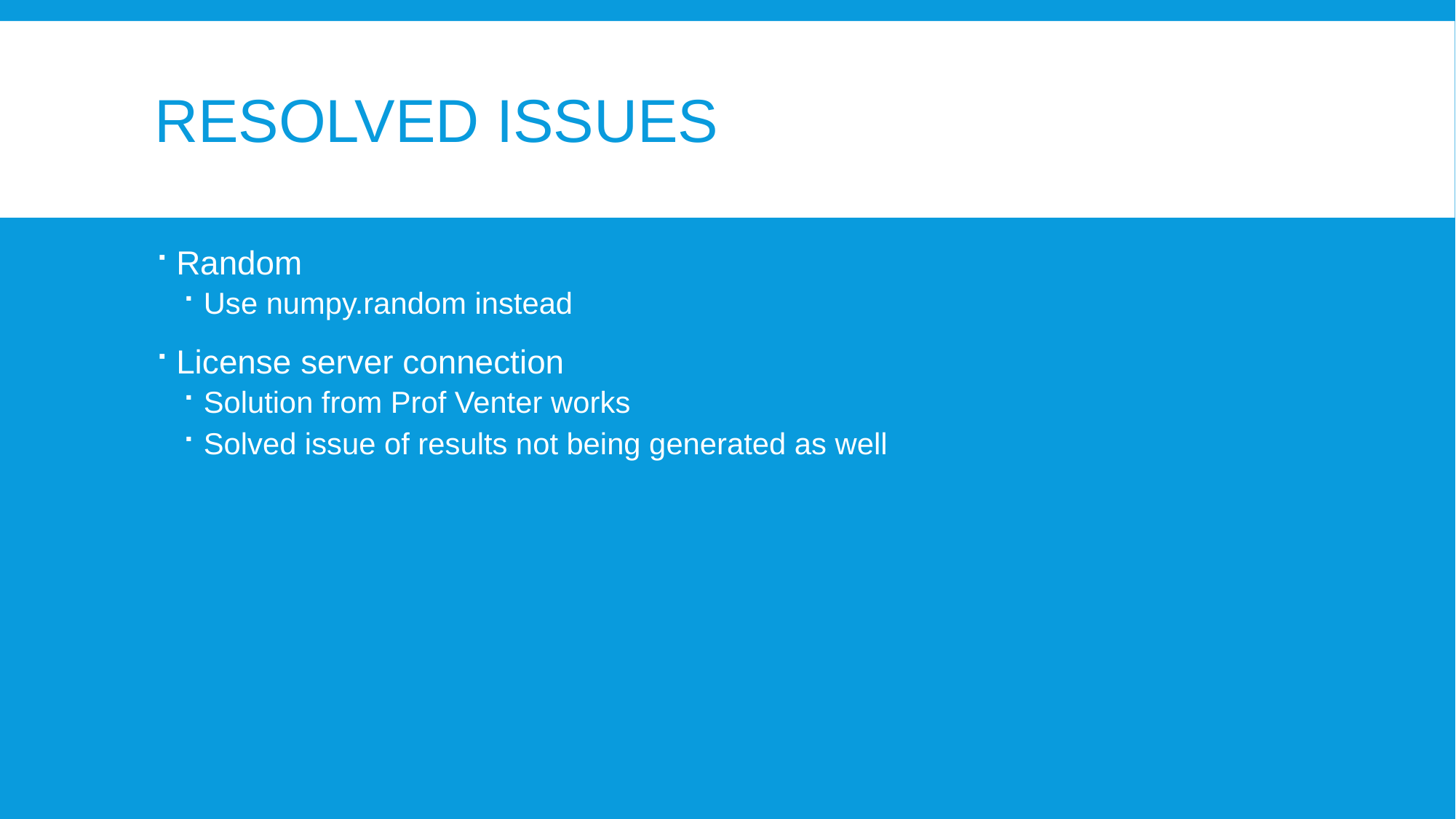

# Resolved Issues
Random
Use numpy.random instead
License server connection
Solution from Prof Venter works
Solved issue of results not being generated as well